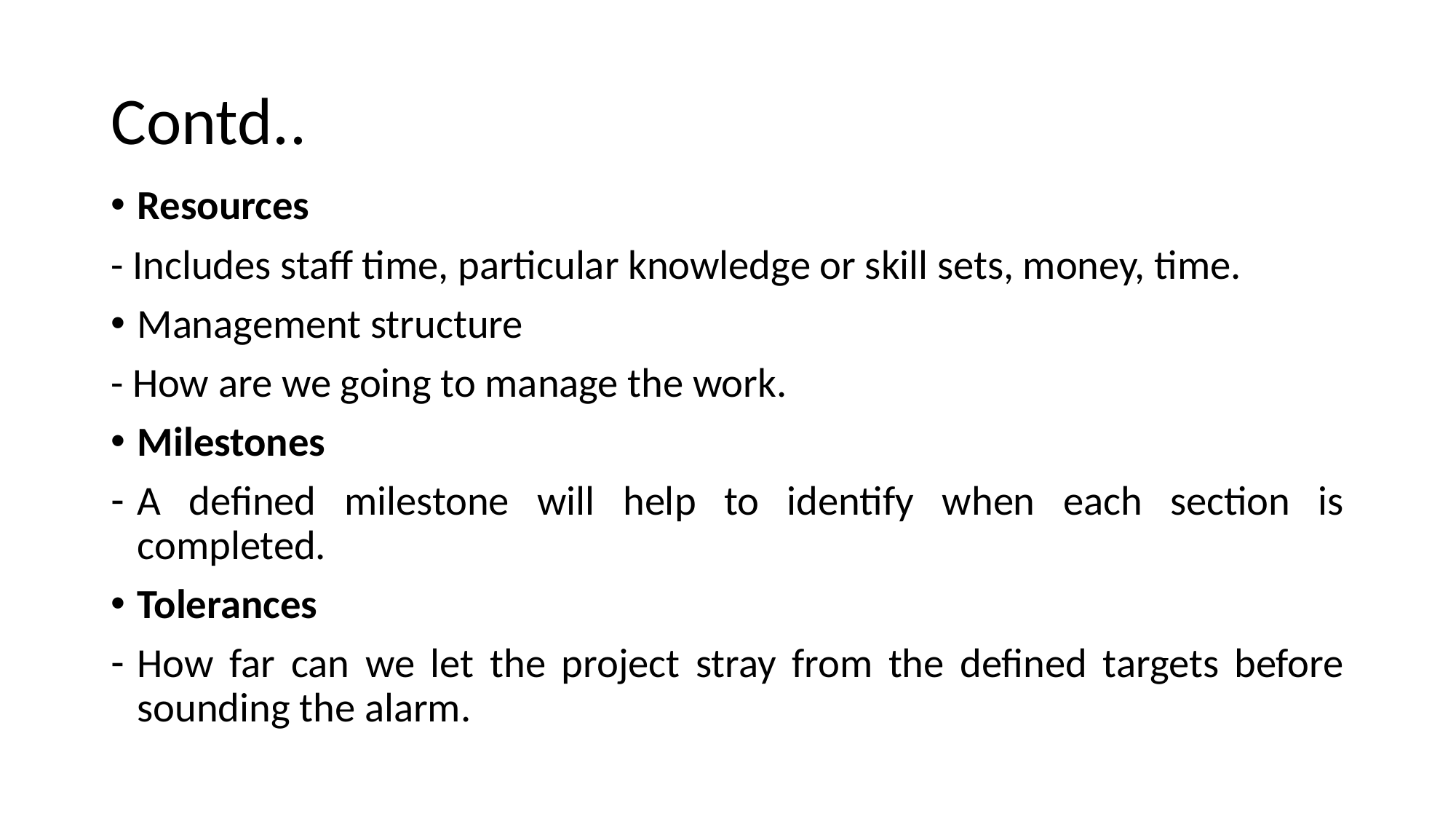

# Contd..
Resources
- Includes staff time, particular knowledge or skill sets, money, time.
Management structure
- How are we going to manage the work.
Milestones
A defined milestone will help to identify when each section is completed.
Tolerances
How far can we let the project stray from the defined targets before sounding the alarm.